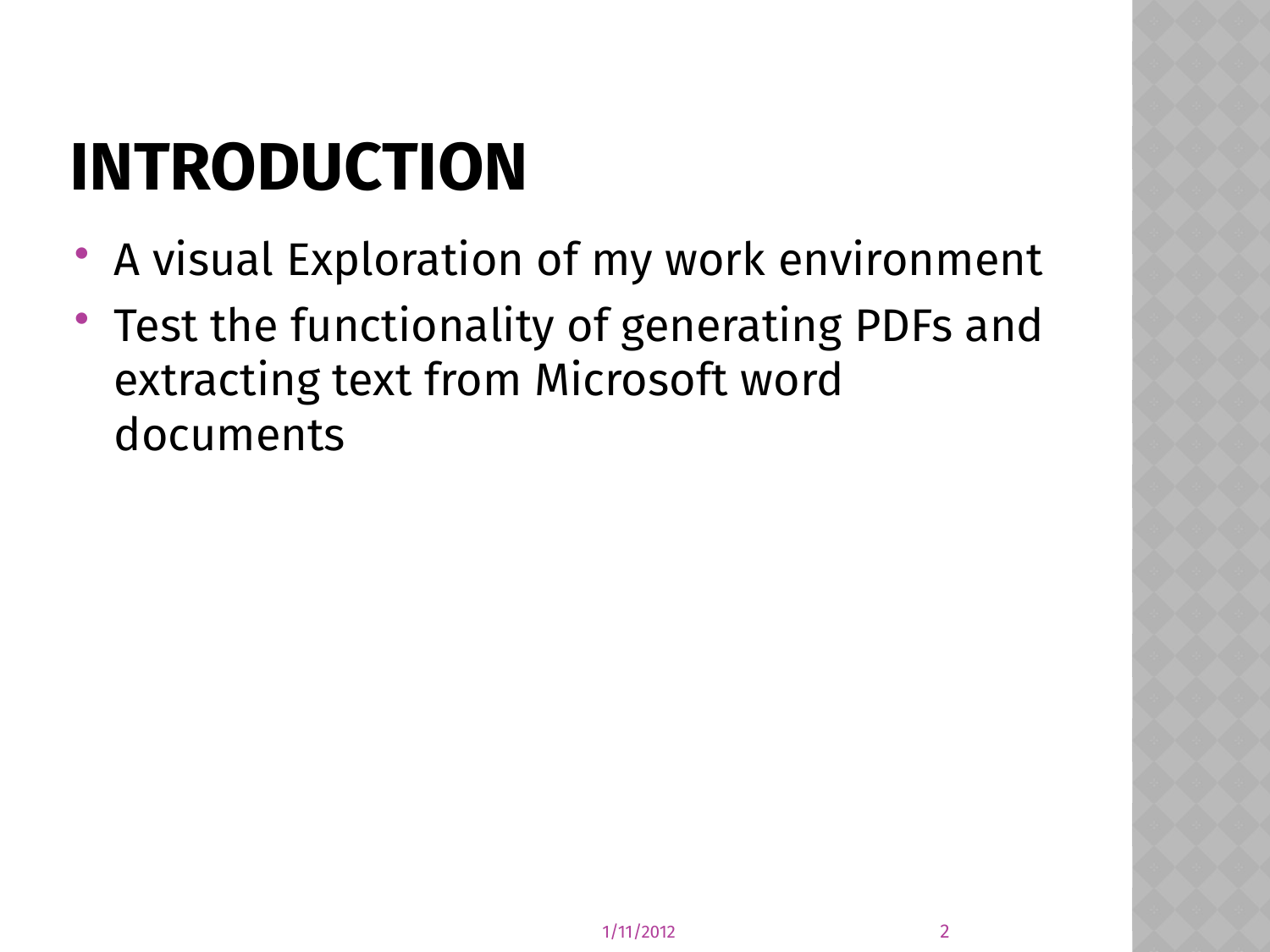

# Introduction
A visual Exploration of my work environment
Test the functionality of generating PDFs and extracting text from Microsoft word documents

2

1/11/2012